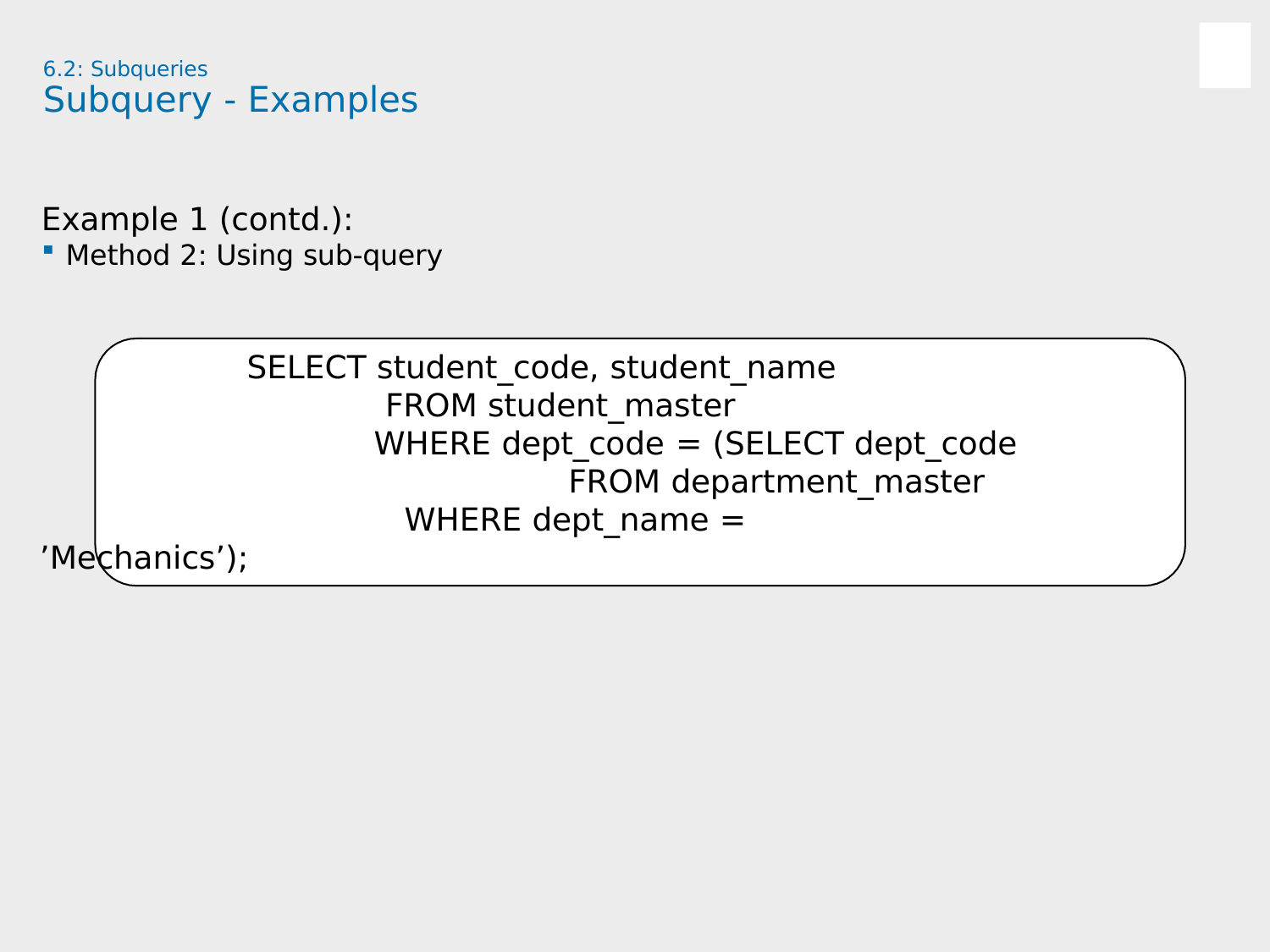

6.2: Subqueries
# Subquery - Examples
Example 1 (contd.):
Method 2: Using sub-query

SELECT student_code, student_name  FROM student_master
WHERE dept_code = (SELECT dept_code  FROM department_master
WHERE dept_name =
’Mechanics’);